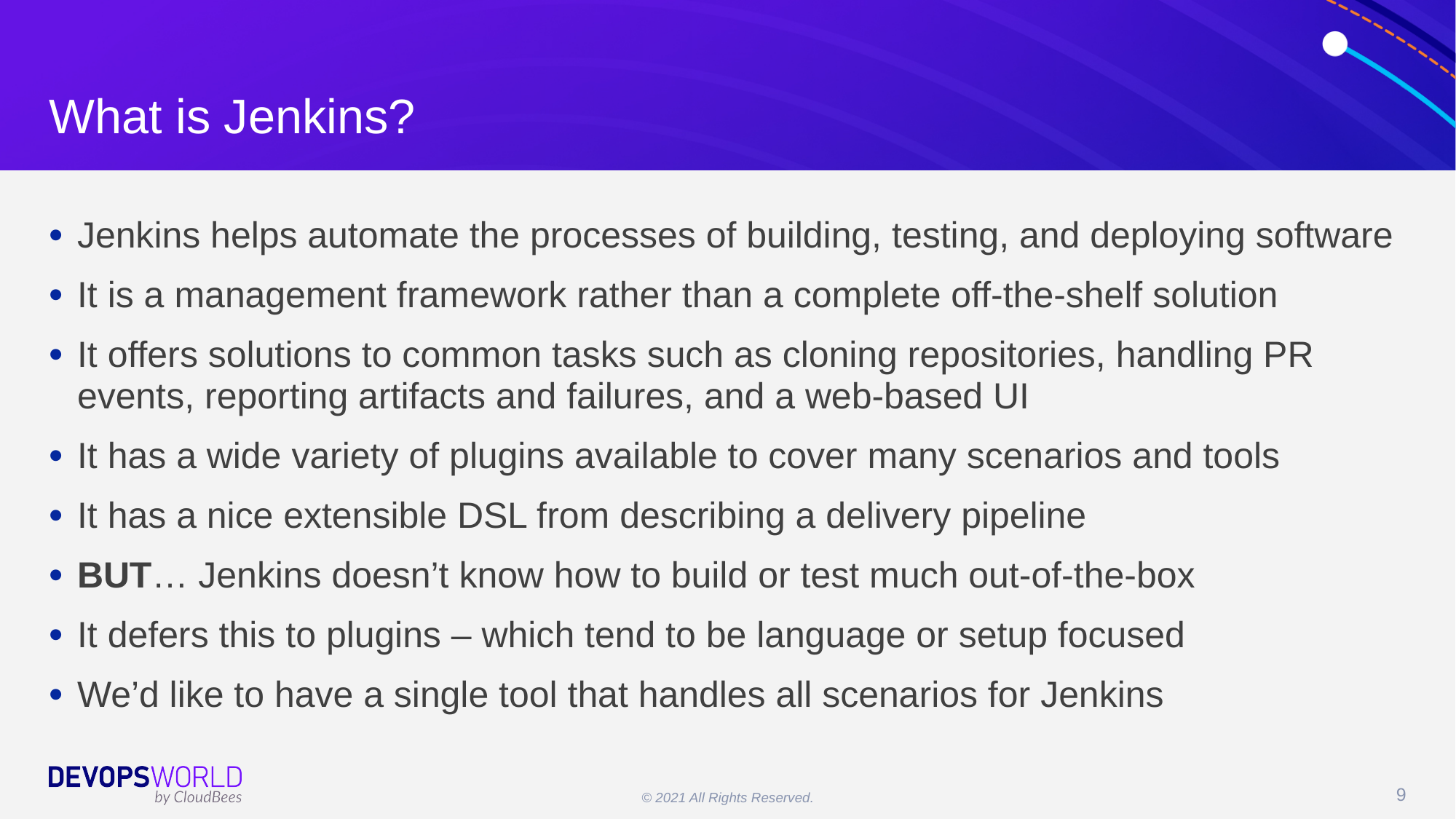

# What is Jenkins?
Jenkins helps automate the processes of building, testing, and deploying software
It is a management framework rather than a complete off-the-shelf solution
It offers solutions to common tasks such as cloning repositories, handling PR events, reporting artifacts and failures, and a web-based UI
It has a wide variety of plugins available to cover many scenarios and tools
It has a nice extensible DSL from describing a delivery pipeline
BUT… Jenkins doesn’t know how to build or test much out-of-the-box
It defers this to plugins – which tend to be language or setup focused
We’d like to have a single tool that handles all scenarios for Jenkins